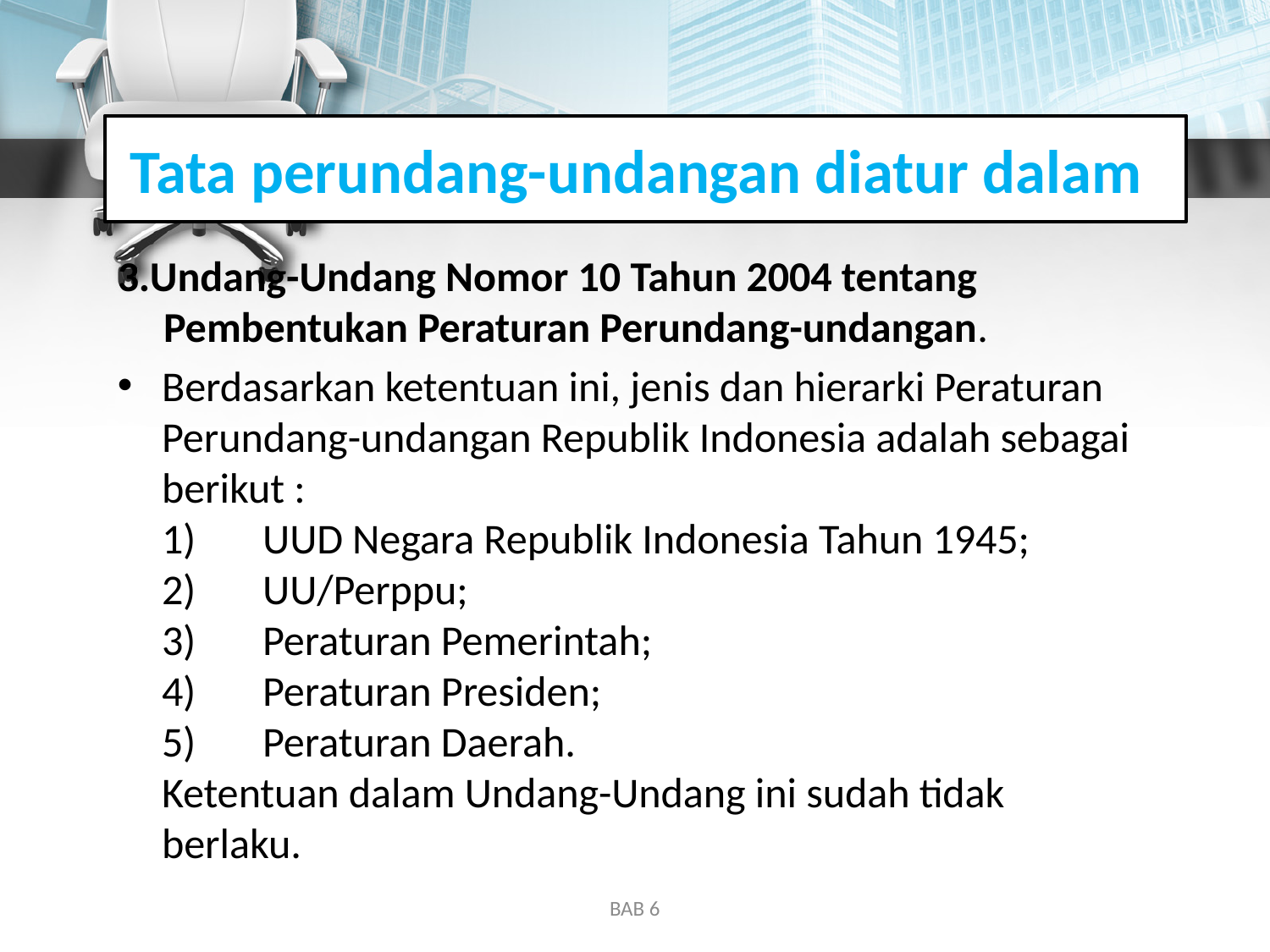

# Tata perundang-undangan diatur dalam :
3.Undang-Undang Nomor 10 Tahun 2004 tentang Pembentukan Peraturan Perundang-undangan.
Berdasarkan ketentuan ini, jenis dan hierarki Peraturan Perundang-undangan Republik Indonesia adalah sebagai berikut :
1)       UUD Negara Republik Indonesia Tahun 1945;
2)       UU/Perppu;
3)       Peraturan Pemerintah;
4)       Peraturan Presiden;
5)       Peraturan Daerah.
Ketentuan dalam Undang-Undang ini sudah tidak berlaku.

BAB 6